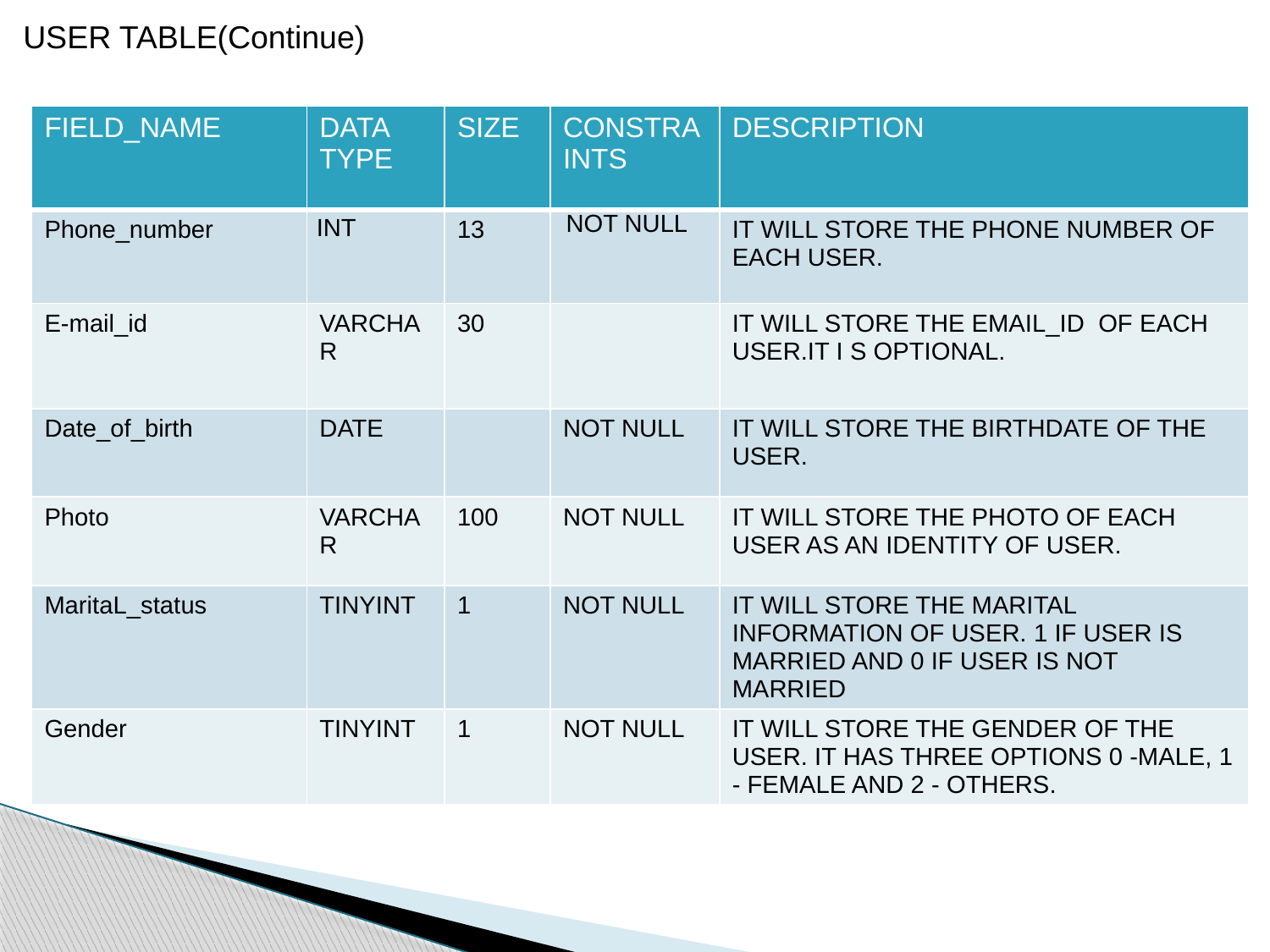

USER TABLE(Continue)
| FIELD\_NAME | DATA TYPE | SIZE | CONSTRAINTS | DESCRIPTION |
| --- | --- | --- | --- | --- |
| Phone\_number | INT | 13 | NOT NULL | IT WILL STORE THE PHONE NUMBER OF EACH USER. |
| E-mail\_id | VARCHAR | 30 |  | IT WILL STORE THE EMAIL\_ID OF EACH USER.IT I S OPTIONAL. |
| Date\_of\_birth | DATE |  | NOT NULL | IT WILL STORE THE BIRTHDATE OF THE USER. |
| Photo | VARCHAR | 100 | NOT NULL | IT WILL STORE THE PHOTO OF EACH USER AS AN IDENTITY OF USER. |
| MaritaL\_status | TINYINT | 1 | NOT NULL | IT WILL STORE THE MARITAL INFORMATION OF USER. 1 IF USER IS MARRIED AND 0 IF USER IS NOT MARRIED |
| Gender | TINYINT | 1 | NOT NULL | IT WILL STORE THE GENDER OF THE USER. IT HAS THREE OPTIONS 0 -MALE, 1 - FEMALE AND 2 - OTHERS. |